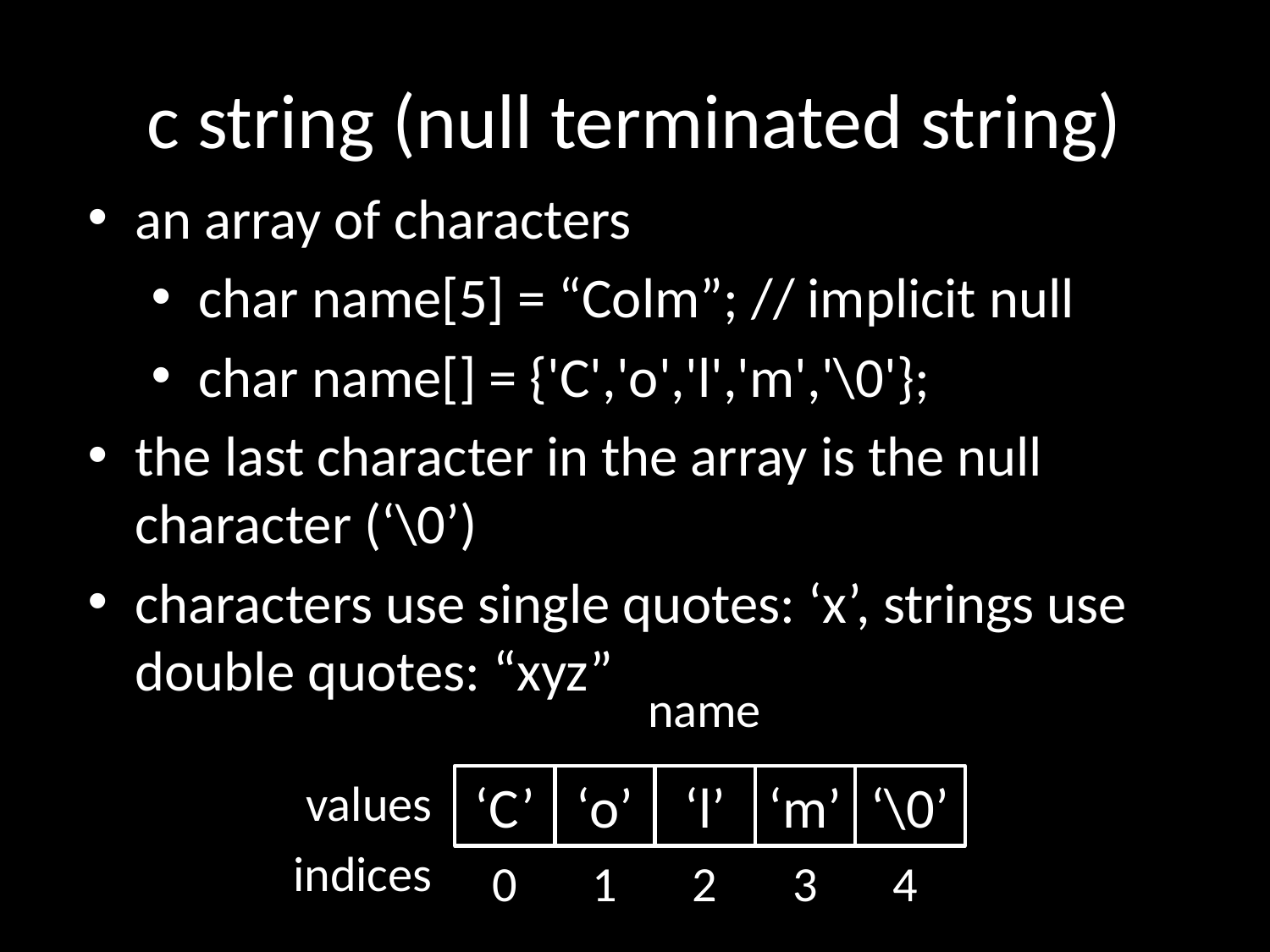

# c string (null terminated string)
an array of characters
char name[5] = “Colm”; // implicit null
char name[] = {'C','o','l','m','\0'};
the last character in the array is the null character (‘\0’)
characters use single quotes: ‘x’, strings use double quotes: “xyz”

name
values
‘C’
‘o’
3
‘l’
‘m’
‘\0’
indices
0
1
2
3
4